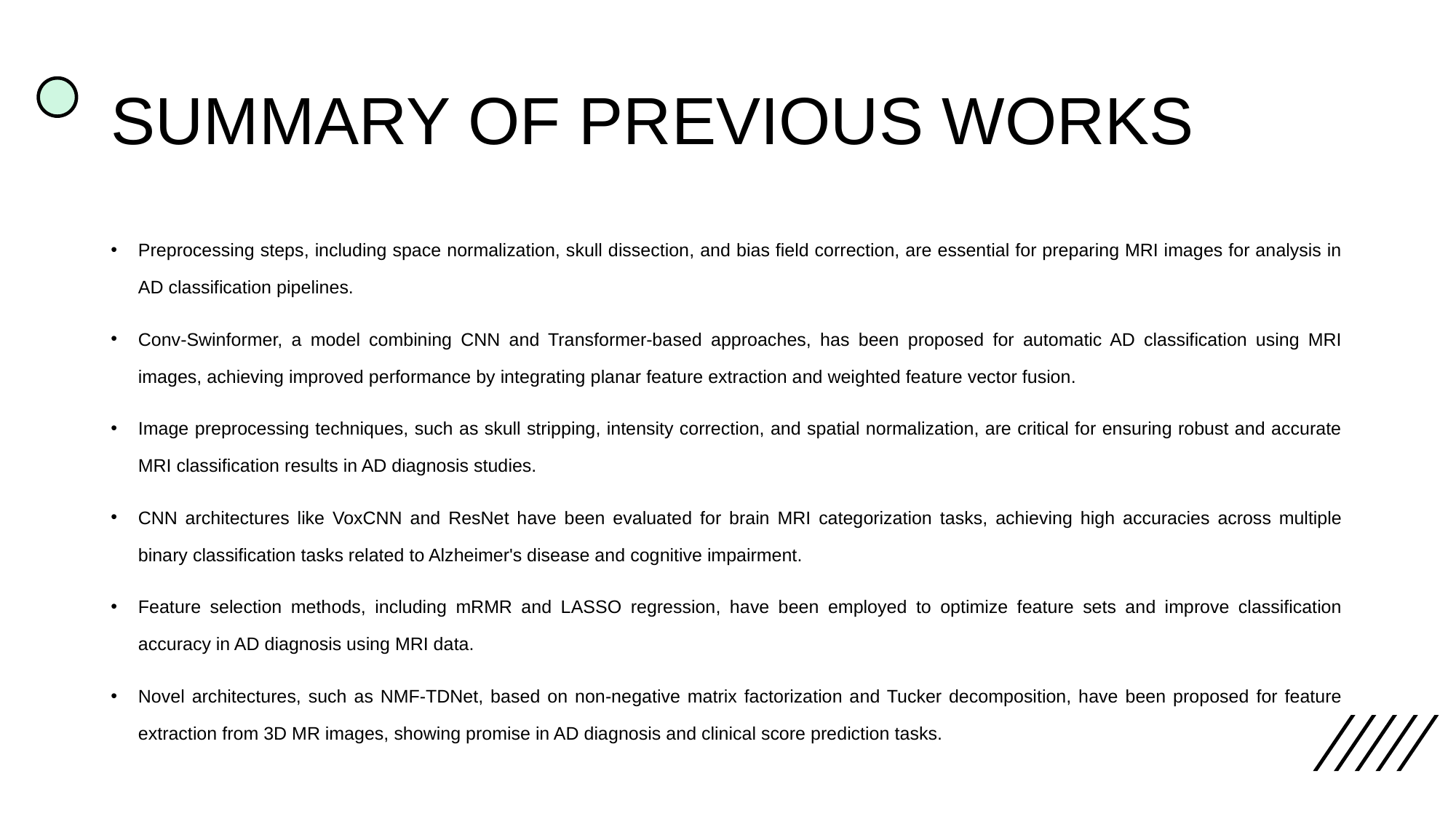

# SUMMARY OF PREVIOUS WORKS
Preprocessing steps, including space normalization, skull dissection, and bias field correction, are essential for preparing MRI images for analysis in AD classification pipelines.
Conv-Swinformer, a model combining CNN and Transformer-based approaches, has been proposed for automatic AD classification using MRI images, achieving improved performance by integrating planar feature extraction and weighted feature vector fusion.
Image preprocessing techniques, such as skull stripping, intensity correction, and spatial normalization, are critical for ensuring robust and accurate MRI classification results in AD diagnosis studies.
CNN architectures like VoxCNN and ResNet have been evaluated for brain MRI categorization tasks, achieving high accuracies across multiple binary classification tasks related to Alzheimer's disease and cognitive impairment.
Feature selection methods, including mRMR and LASSO regression, have been employed to optimize feature sets and improve classification accuracy in AD diagnosis using MRI data.
Novel architectures, such as NMF-TDNet, based on non-negative matrix factorization and Tucker decomposition, have been proposed for feature extraction from 3D MR images, showing promise in AD diagnosis and clinical score prediction tasks.